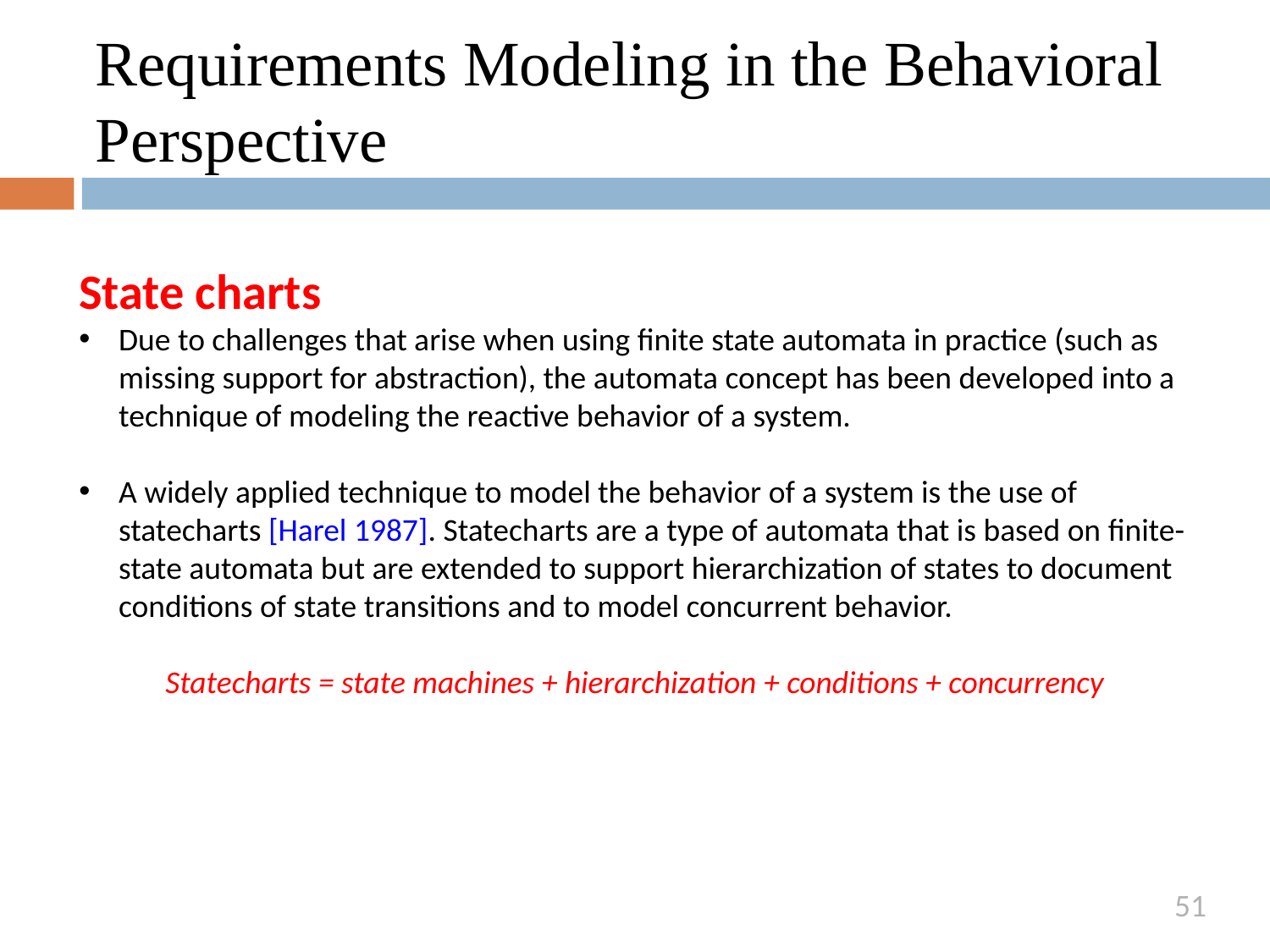

# Requirements Modeling in the Behavioral Perspective
State charts
Due to challenges that arise when using finite state automata in practice (such as missing support for abstraction), the automata concept has been developed into a technique of modeling the reactive behavior of a system.

A widely applied technique to model the behavior of a system is the use of statecharts [Harel 1987]. Statecharts are a type of automata that is based on finite-state automata but are extended to support hierarchization of states to document conditions of state transitions and to model concurrent behavior.

Statecharts = state machines + hierarchization + conditions + concurrency
51